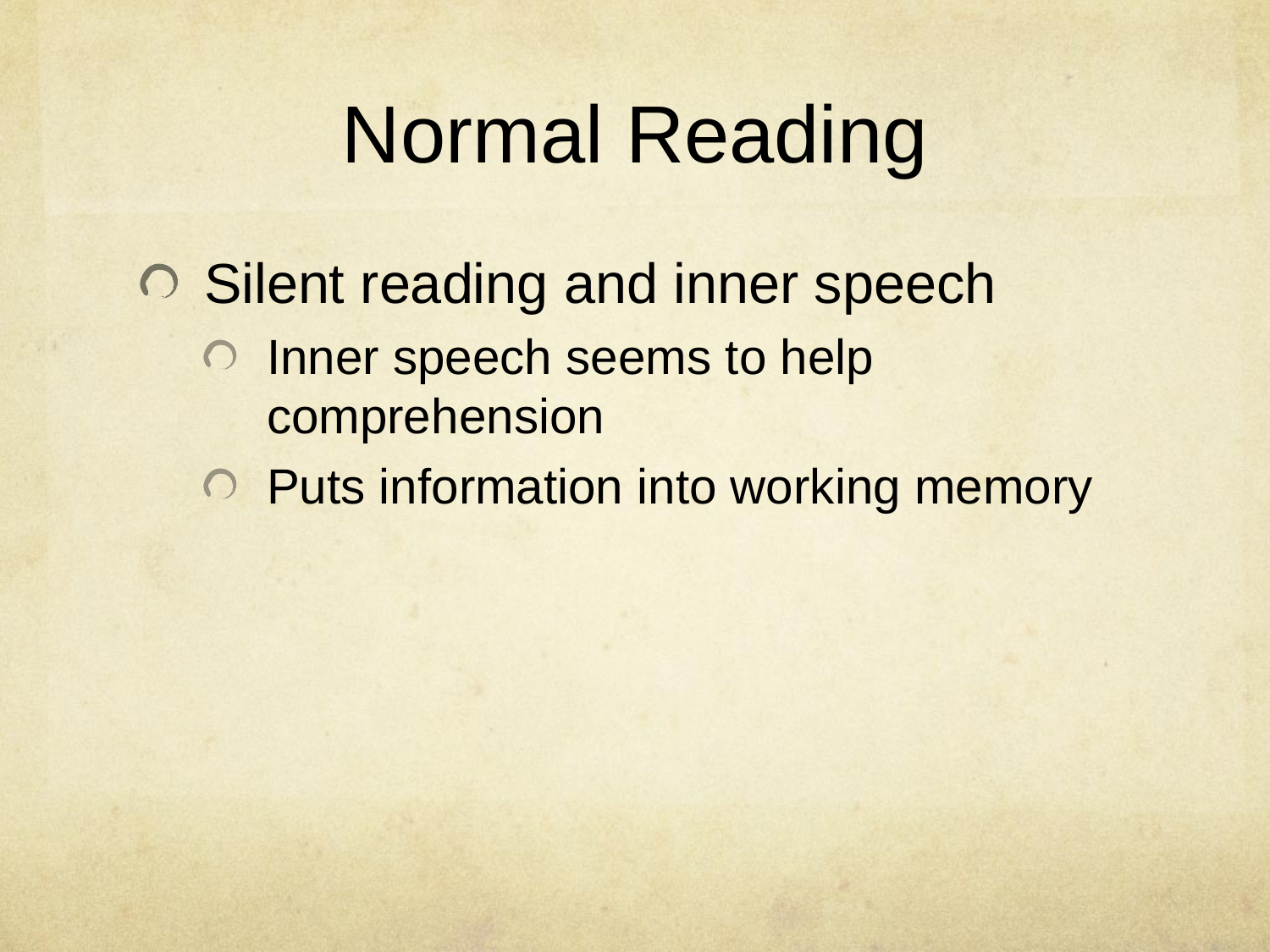

# Normal Reading
Silent reading and inner speech
Inner speech seems to help comprehension
Puts information into working memory